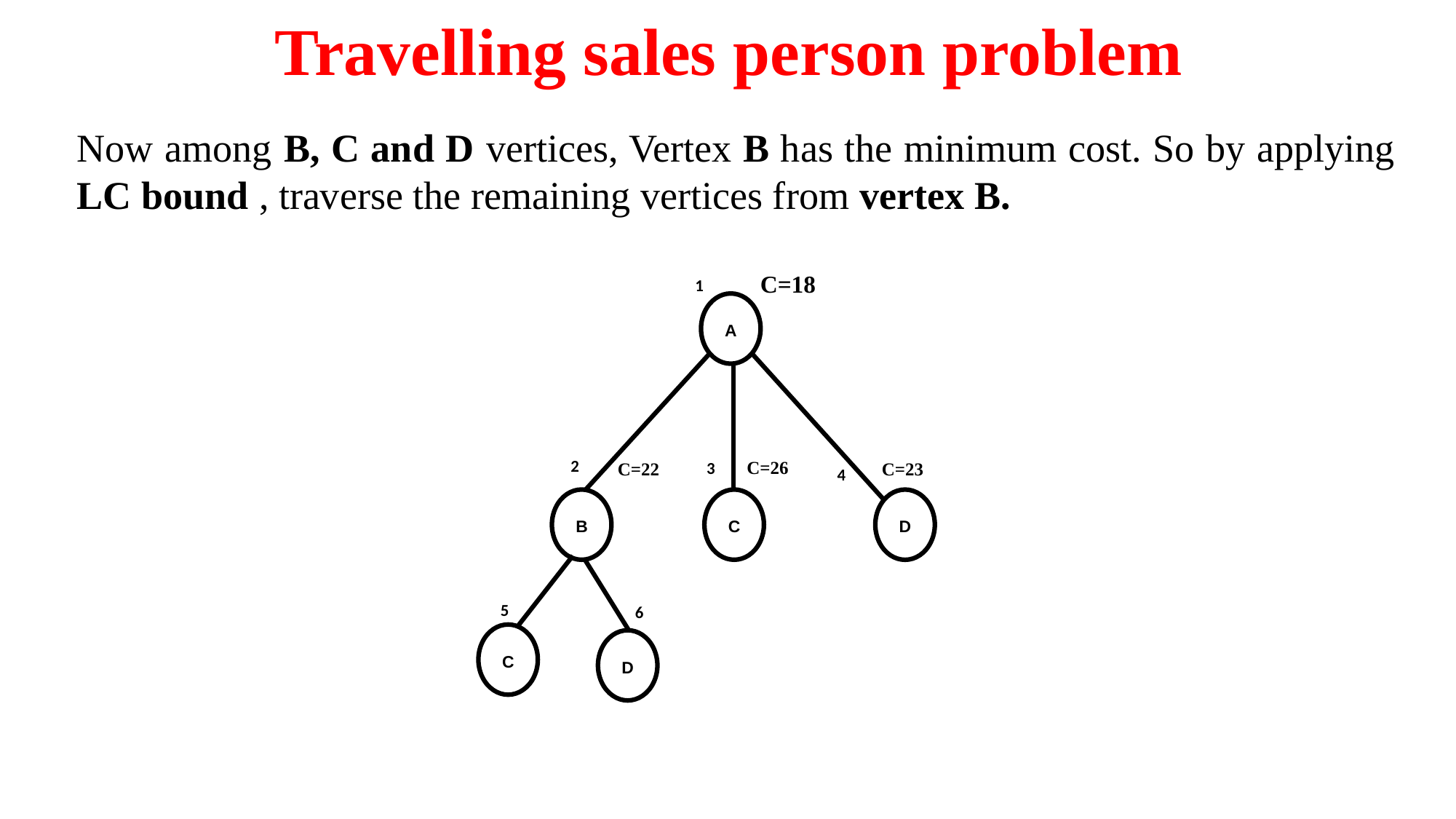

# Travelling sales person problem
Now among B, C and D vertices, Vertex B has the minimum cost. So by applying LC bound , traverse the remaining vertices from vertex B.

C=18
A
B
C
D
2
1
3
4
C=22
C=26
C=23
C
D
6
5